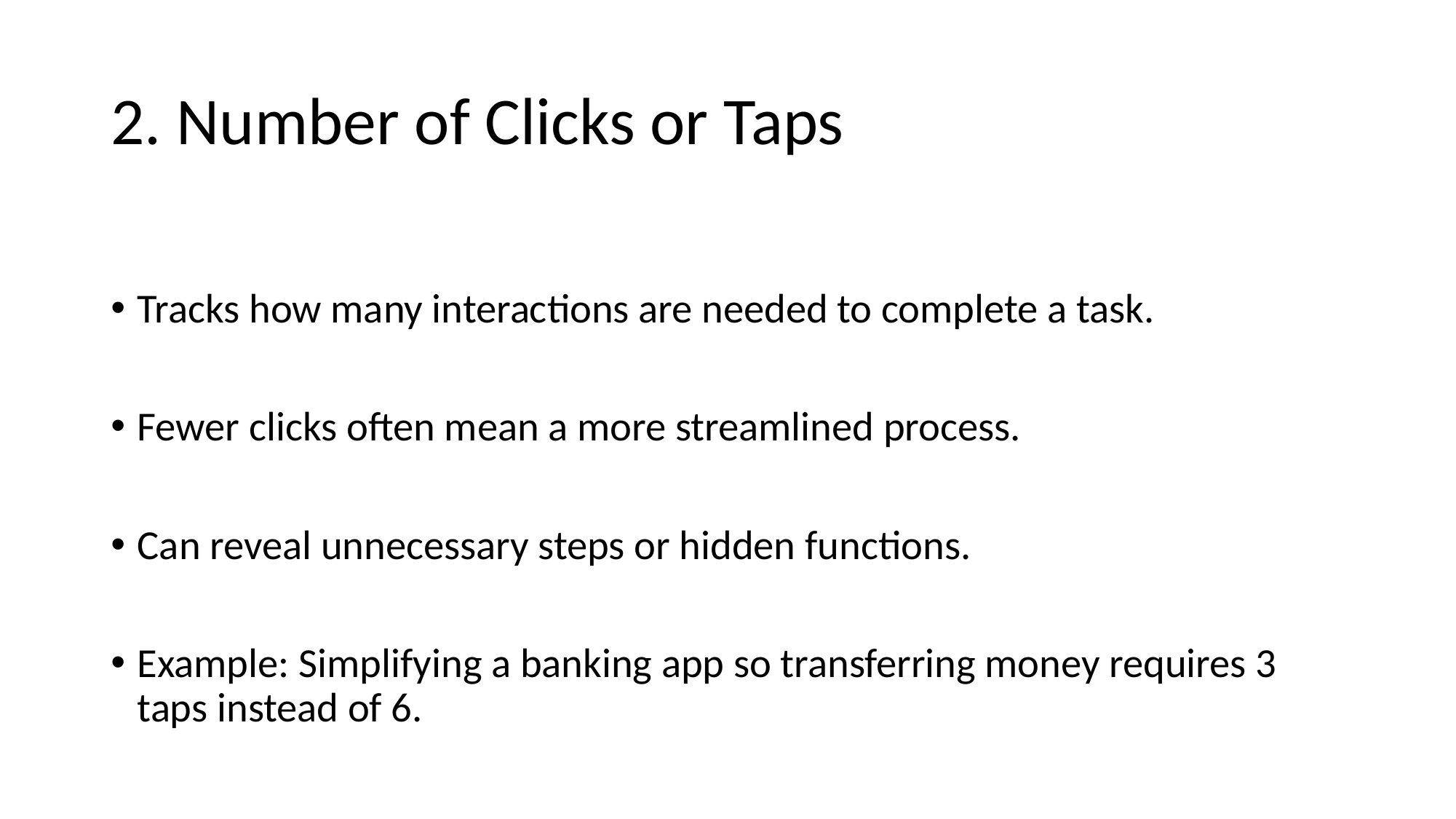

# 2. Number of Clicks or Taps

Tracks how many interactions are needed to complete a task.

Fewer clicks often mean a more streamlined process.

Can reveal unnecessary steps or hidden functions.

Example: Simplifying a banking app so transferring money requires 3 taps instead of 6.